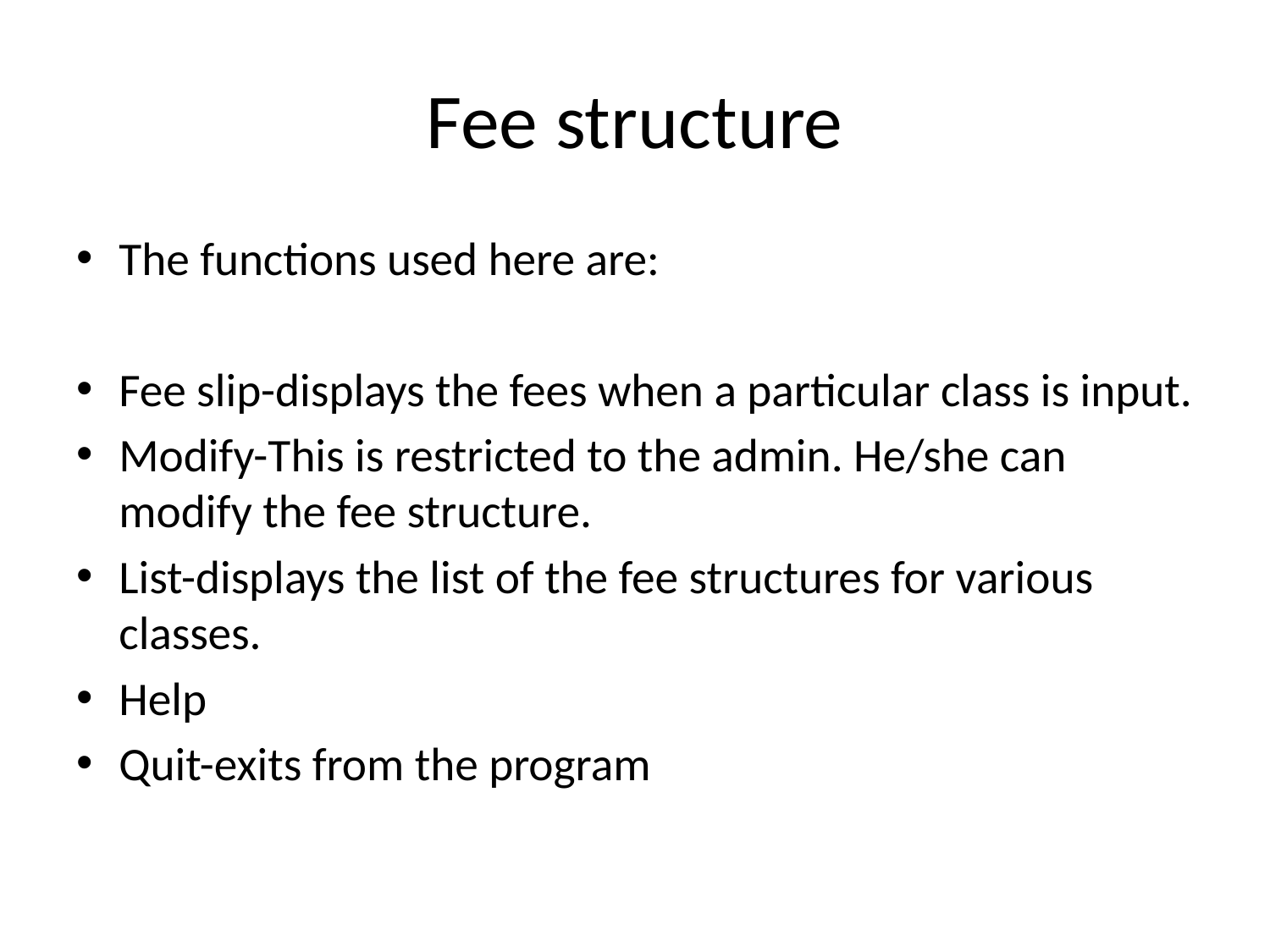

# Fee structure
The functions used here are:

Fee slip-displays the fees when a particular class is input.
Modify-This is restricted to the admin. He/she can modify the fee structure.
List-displays the list of the fee structures for various classes.
Help
Quit-exits from the program